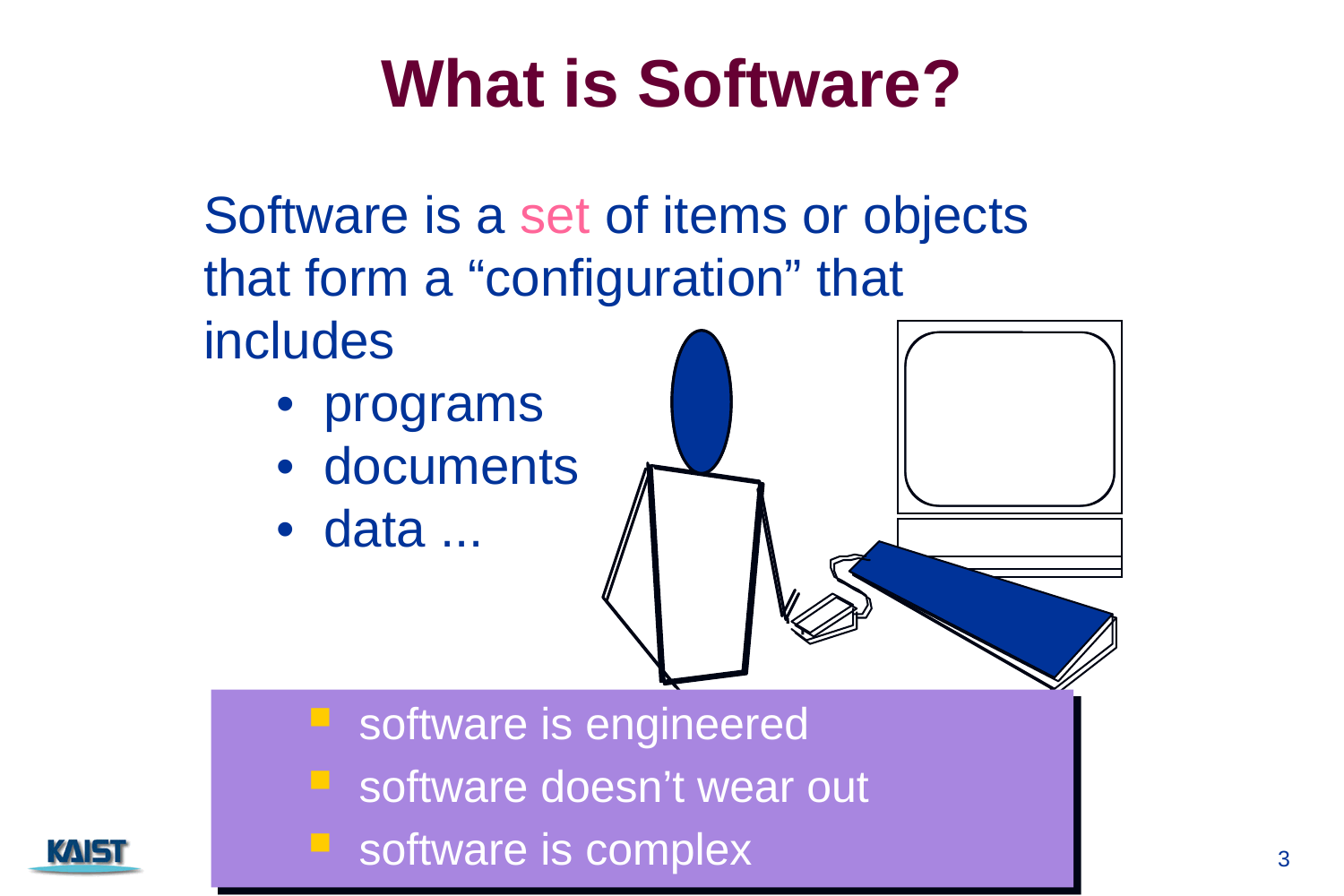

# What is Software?
Software is a set of items or objects
that form a “configuration” that
includes
     •  programs
     •  documents
     •  data ...

a

software is engineered
software doesn’t wear out
software is complex

3